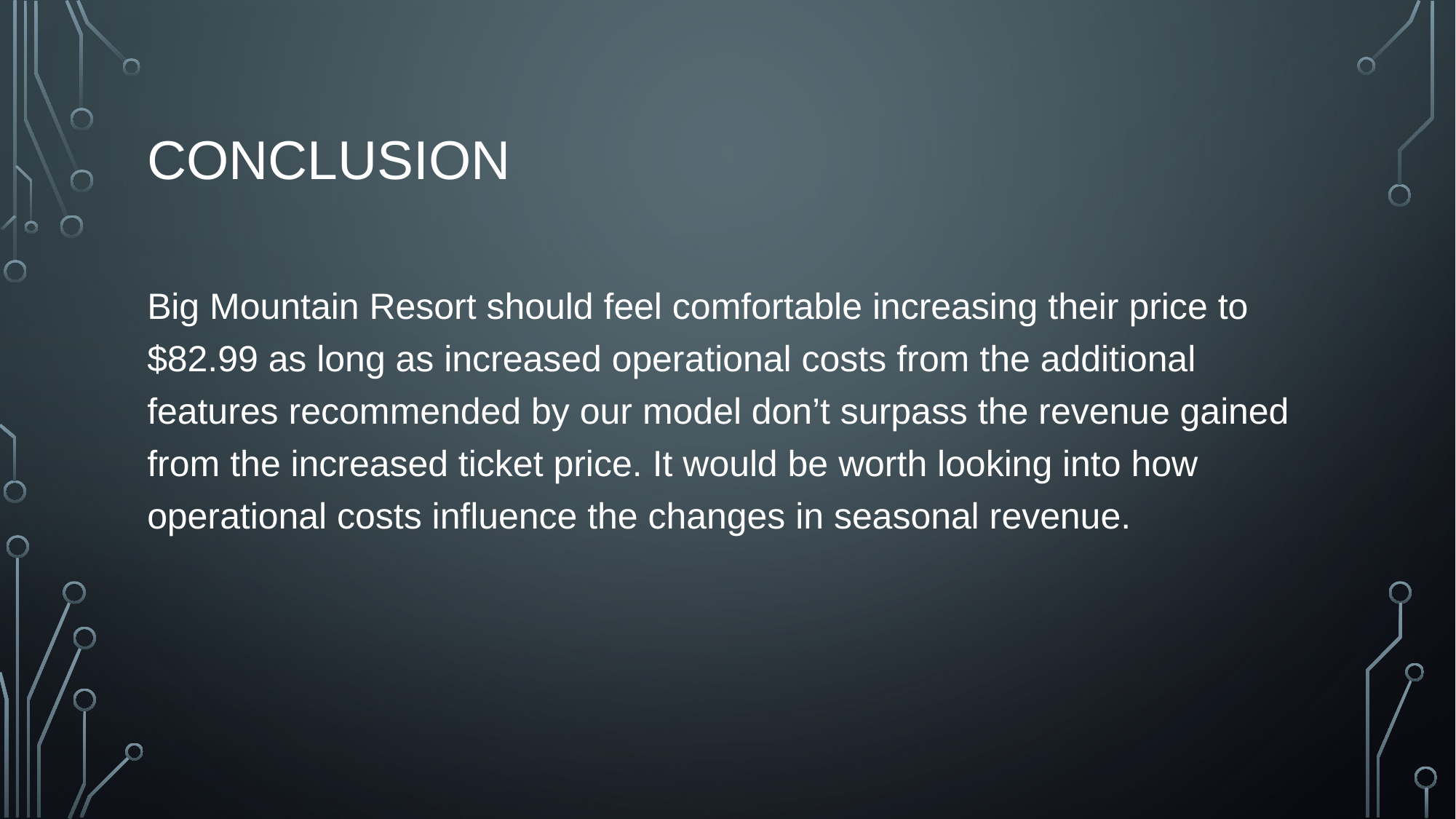

# Conclusion
Big Mountain Resort should feel comfortable increasing their price to $82.99 as long as increased operational costs from the additional features recommended by our model don’t surpass the revenue gained from the increased ticket price. It would be worth looking into how operational costs influence the changes in seasonal revenue.